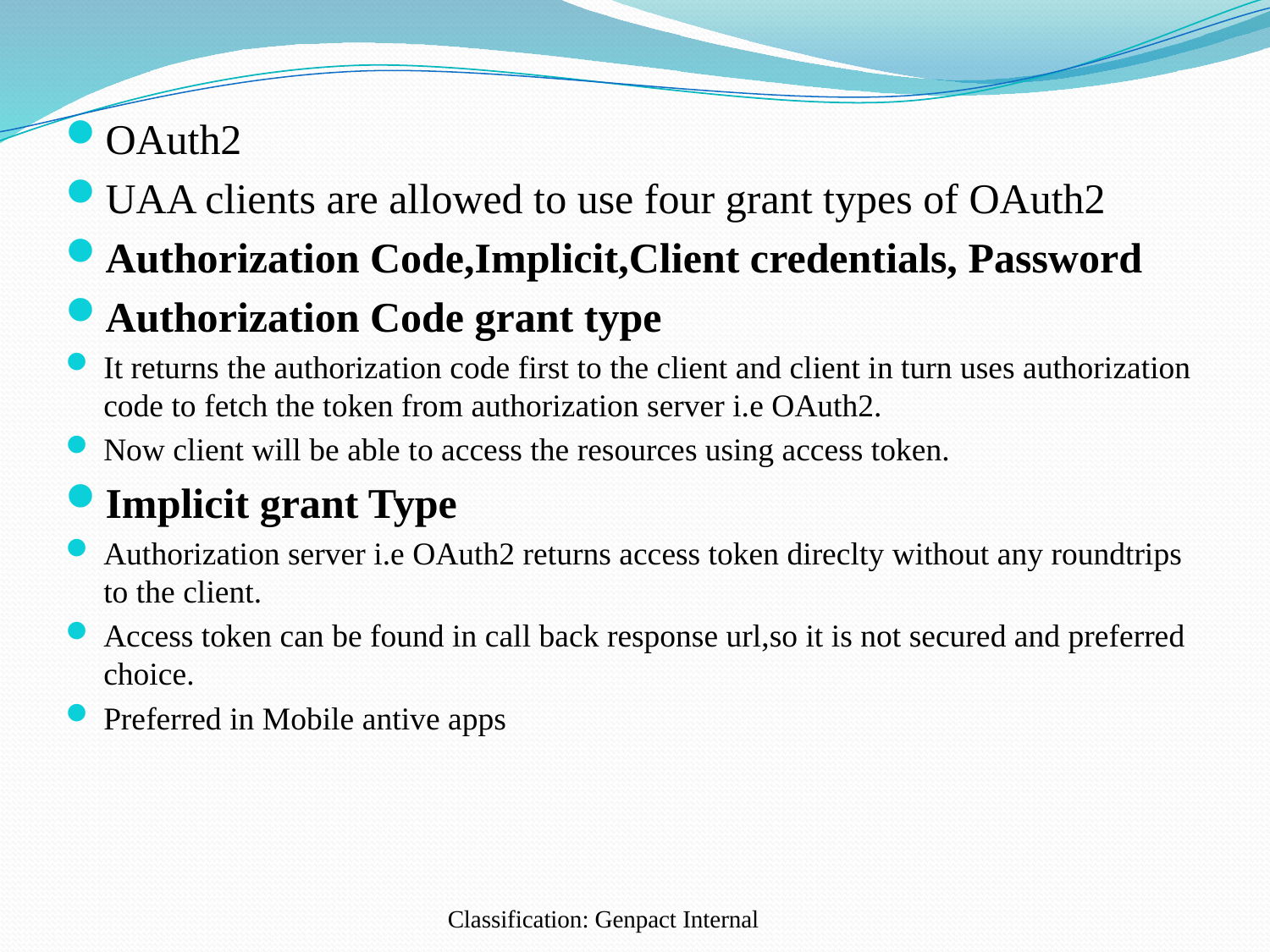

OAuth2
UAA clients are allowed to use four grant types of OAuth2
Authorization Code,Implicit,Client credentials, Password
Authorization Code grant type
It returns the authorization code first to the client and client in turn uses authorization code to fetch the token from authorization server i.e OAuth2.
Now client will be able to access the resources using access token.
Implicit grant Type
Authorization server i.e OAuth2 returns access token direclty without any roundtrips to the client.
Access token can be found in call back response url,so it is not secured and preferred choice.
Preferred in Mobile antive apps

Classification: Genpact Internal